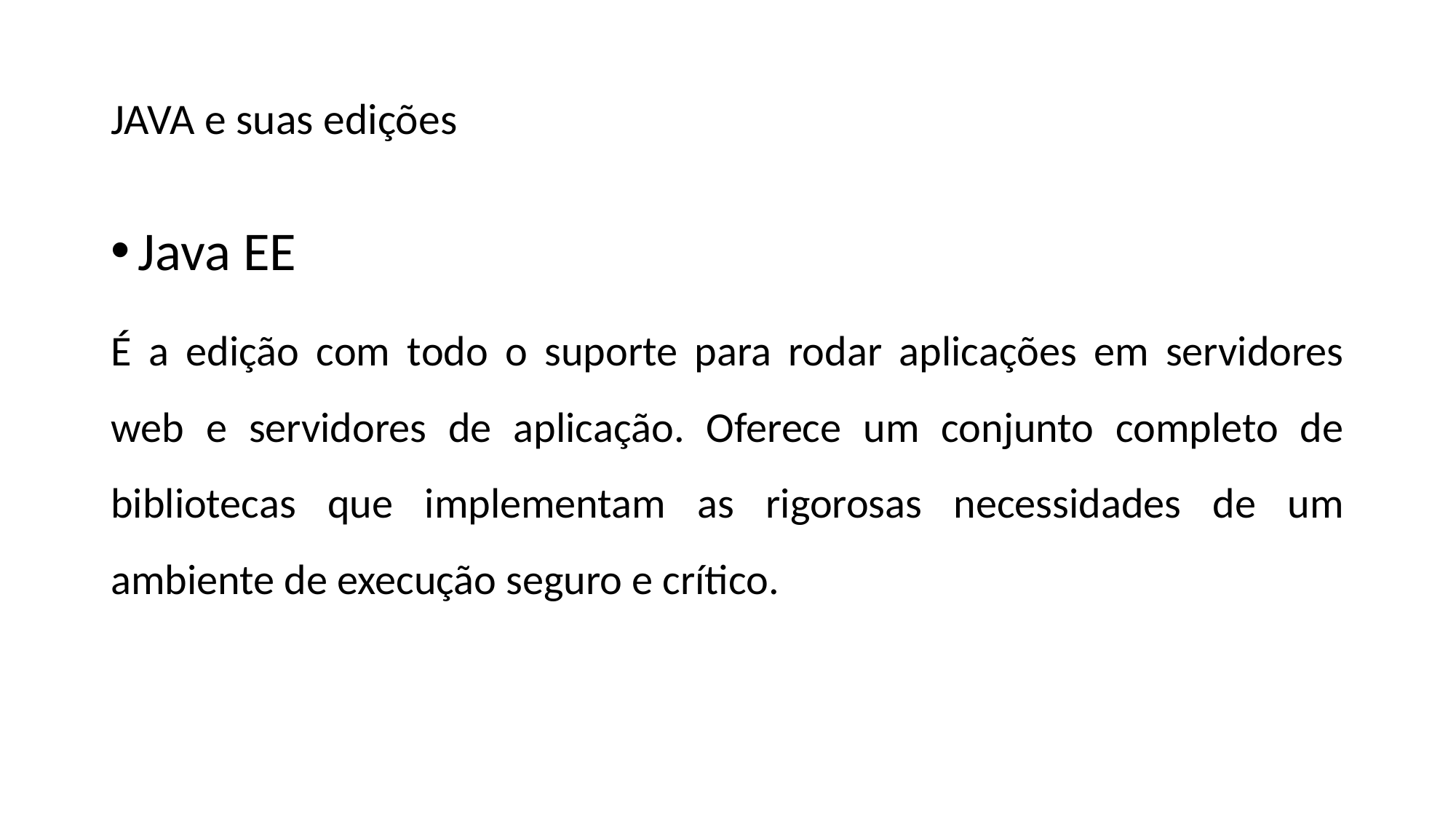

# JAVA e suas edições
Java EE
É a edição com todo o suporte para rodar aplicações em servidores web e servidores de aplicação. Oferece um conjunto completo de bibliotecas que implementam as rigorosas necessidades de um ambiente de execução seguro e crítico.